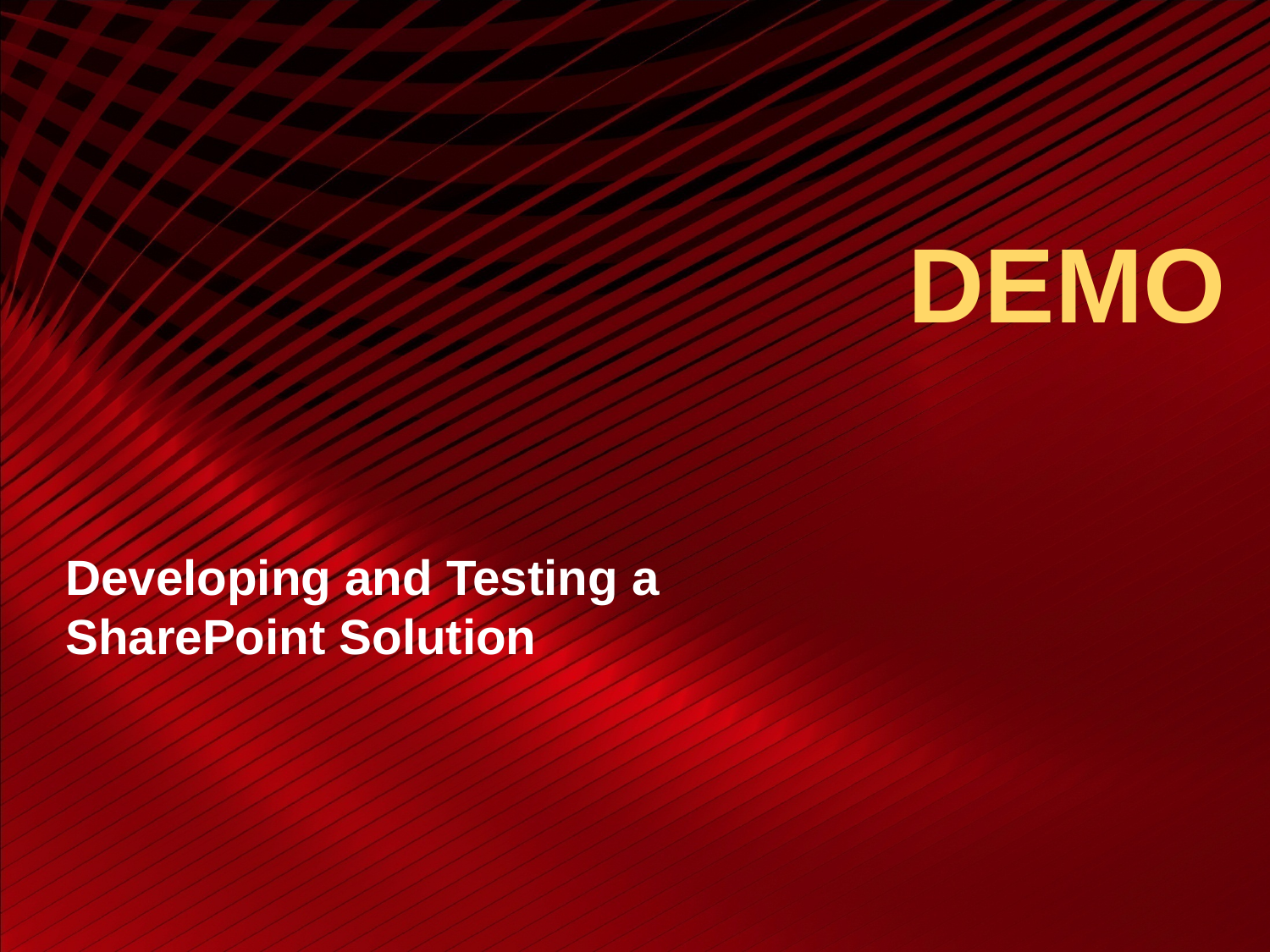

# DEMO
Developing and Testing a
SharePoint Solution